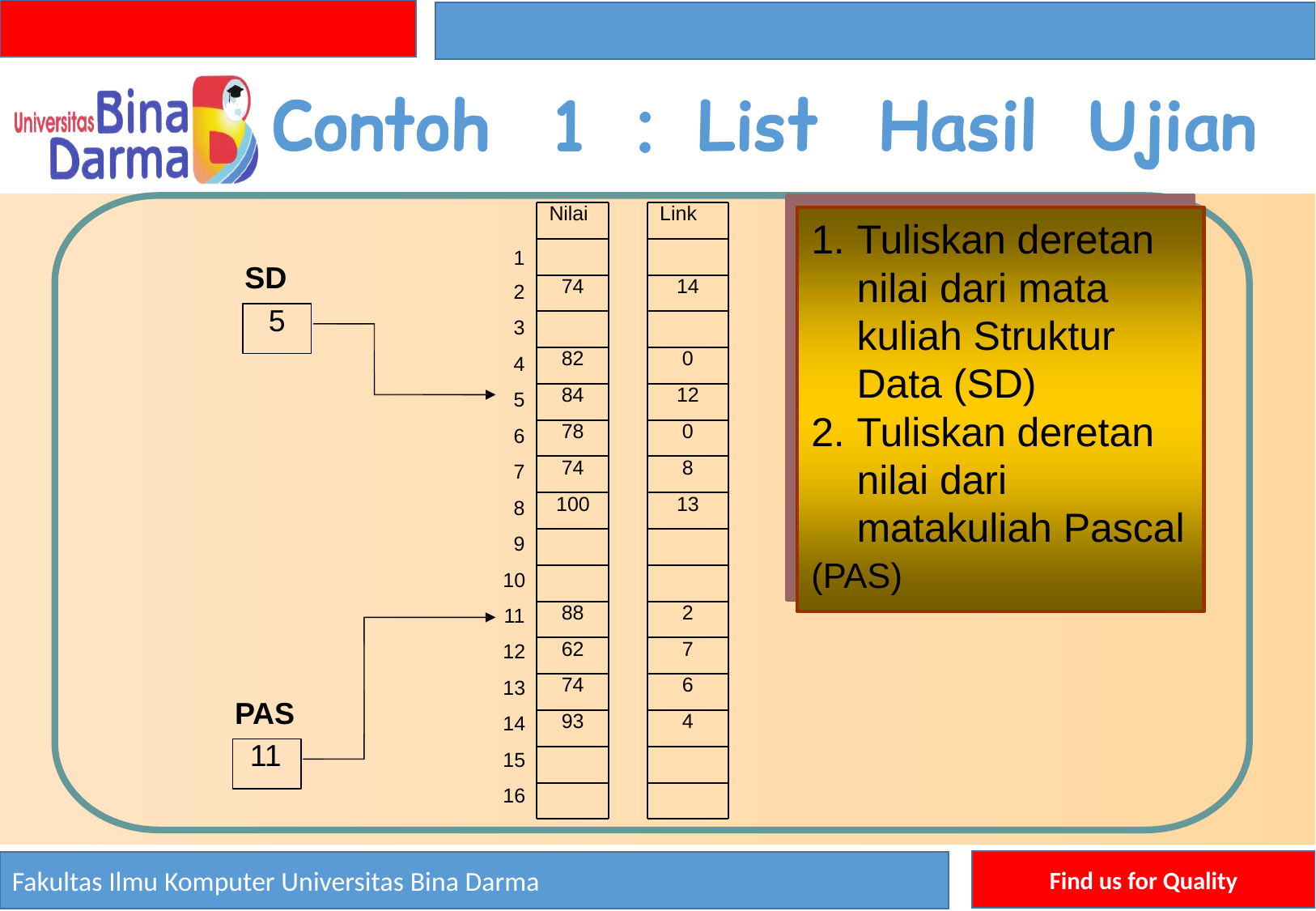

Contoh
1
:
List
Hasil
Ujian

1. Tuliskan deretan nilai dari mata kuliah Struktur Data (SD)
2. Tuliskan deretan nilai dari matakuliah Pascal (PAS)

Nilai

Link

1. Tuliskan deretan nilai dari mata kuliah Struktur Data (SD)
2. Tuliskan deretan nilai dari matakuliah Pascal
(PAS)

1
2
3
4
5
6
7
8
9
10
11
12
13
14
15
16
SD

74

14

5

82

0

84

12

78

0

74

8

100

13

88

2

62

7

74

6
PAS

93

4

11